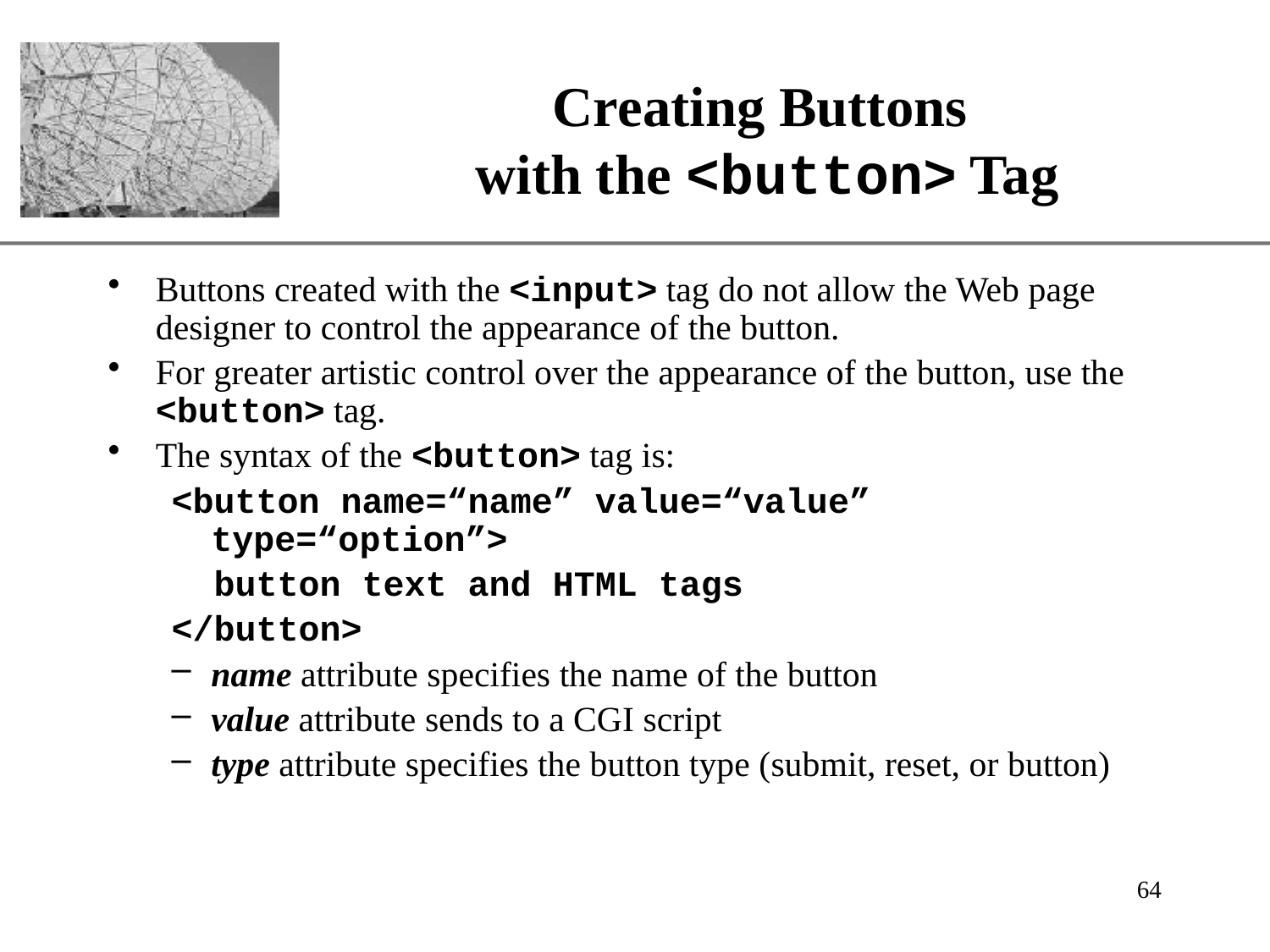

# Creating Buttons with the <button> Tag
Buttons created with the <input> tag do not allow the Web page designer to control the appearance of the button.
For greater artistic control over the appearance of the button, use the <button> tag.
The syntax of the <button> tag is:
<button name=“name” value=“value” type=“option”>
  button text and HTML tags
</button>
name attribute specifies the name of the button
value attribute sends to a CGI script
type attribute specifies the button type (submit, reset, or button)
64